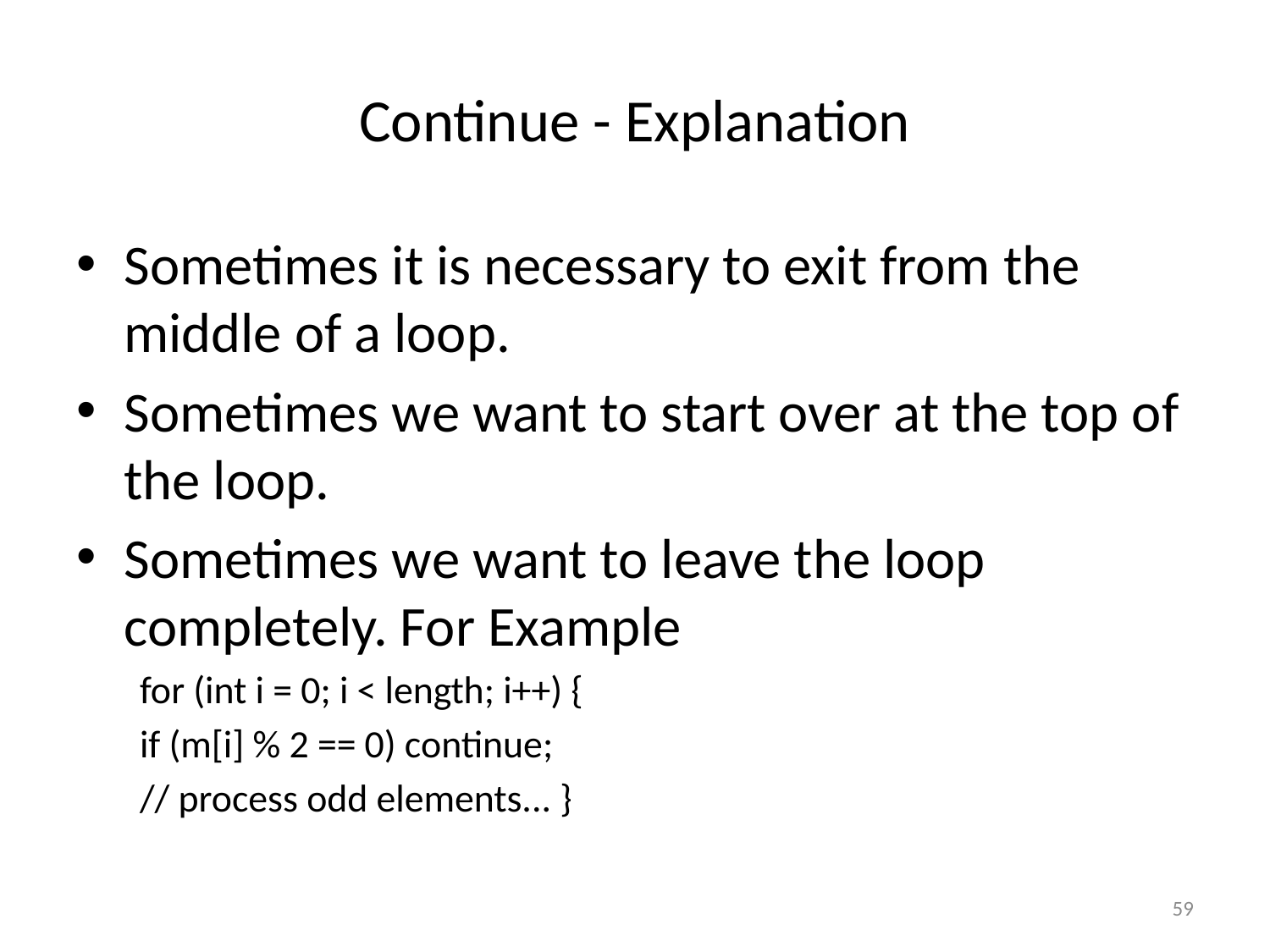

# Continue - Explanation
Sometimes it is necessary to exit from the middle of a loop.
Sometimes we want to start over at the top of the loop.
Sometimes we want to leave the loop completely. For Example
for (int i = 0; i < length; i++) {
if (m[i] % 2 == 0) continue;
// process odd elements... }
it will process
the odd case
59